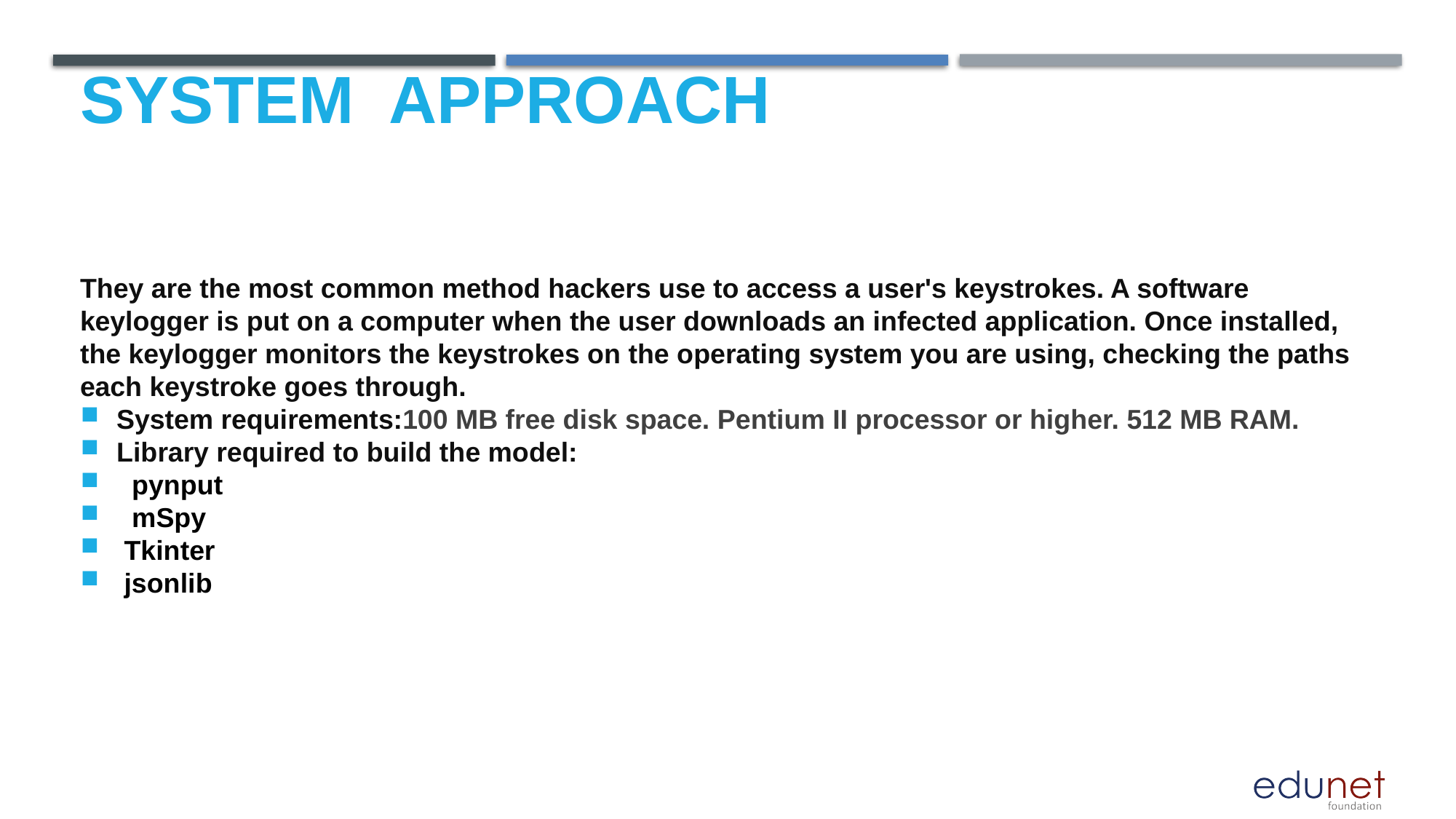

System  Approach
They are the most common method hackers use to access a user's keystrokes. A software keylogger is put on a computer when the user downloads an infected application. Once installed, the keylogger monitors the keystrokes on the operating system you are using, checking the paths each keystroke goes through.
System requirements:100 МВ free disk space. Pentium II processor or higher. 512 MB RAM.
Library required to build the model:
  pynput
  mSpy
 Tkinter
 jsonlib